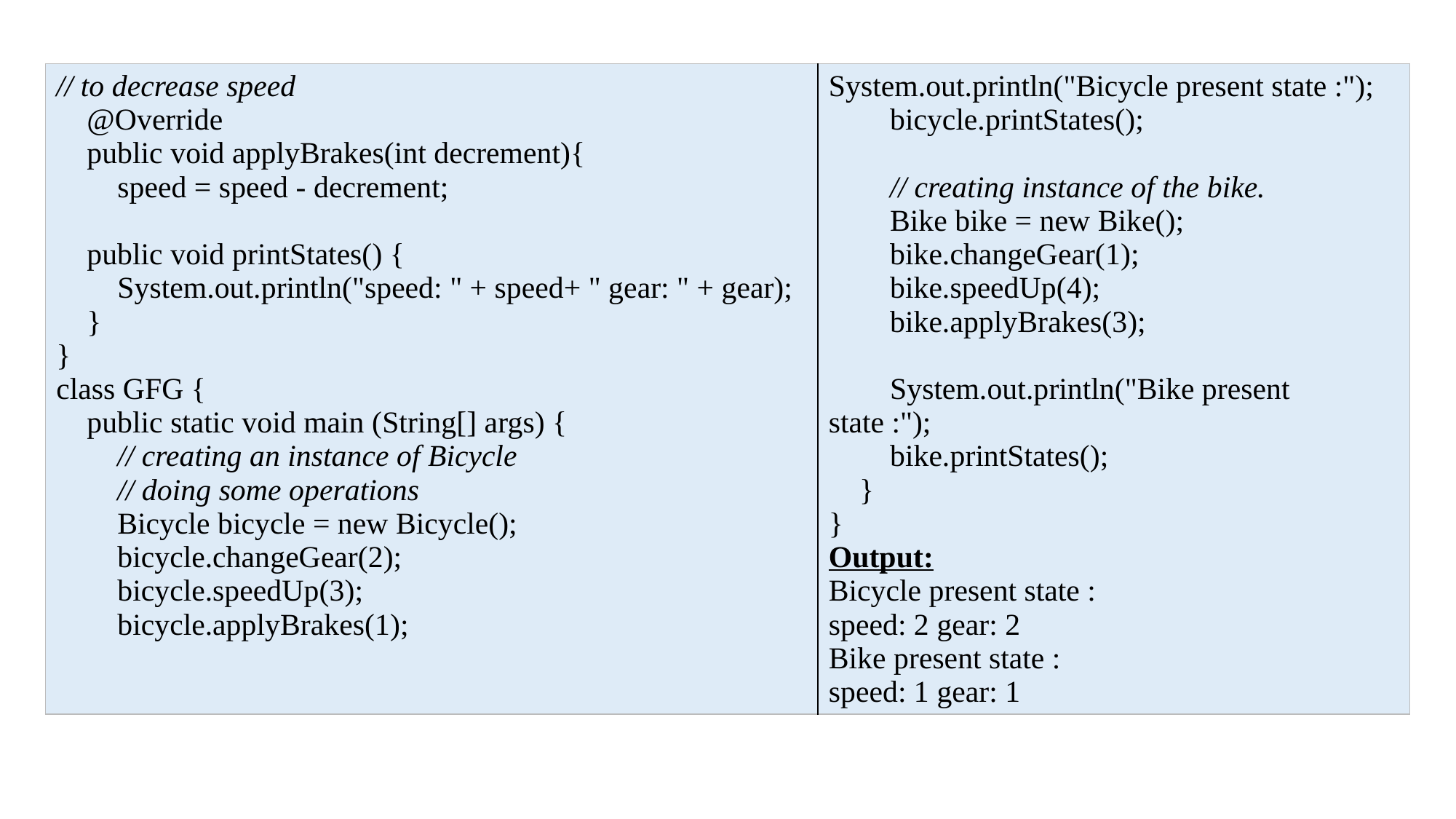

| // to decrease speed @Override public void applyBrakes(int decrement){ speed = speed - decrement; public void printStates() { System.out.println("speed: " + speed+ " gear: " + gear); } } class GFG { public static void main (String[] args) { // creating an instance of Bicycle // doing some operations Bicycle bicycle = new Bicycle(); bicycle.changeGear(2); bicycle.speedUp(3); bicycle.applyBrakes(1); | System.out.println("Bicycle present state :"); bicycle.printStates(); // creating instance of the bike. Bike bike = new Bike(); bike.changeGear(1); bike.speedUp(4); bike.applyBrakes(3); System.out.println("Bike present state :"); bike.printStates(); } } Output: Bicycle present state : speed: 2 gear: 2 Bike present state : speed: 1 gear: 1 |
| --- | --- |